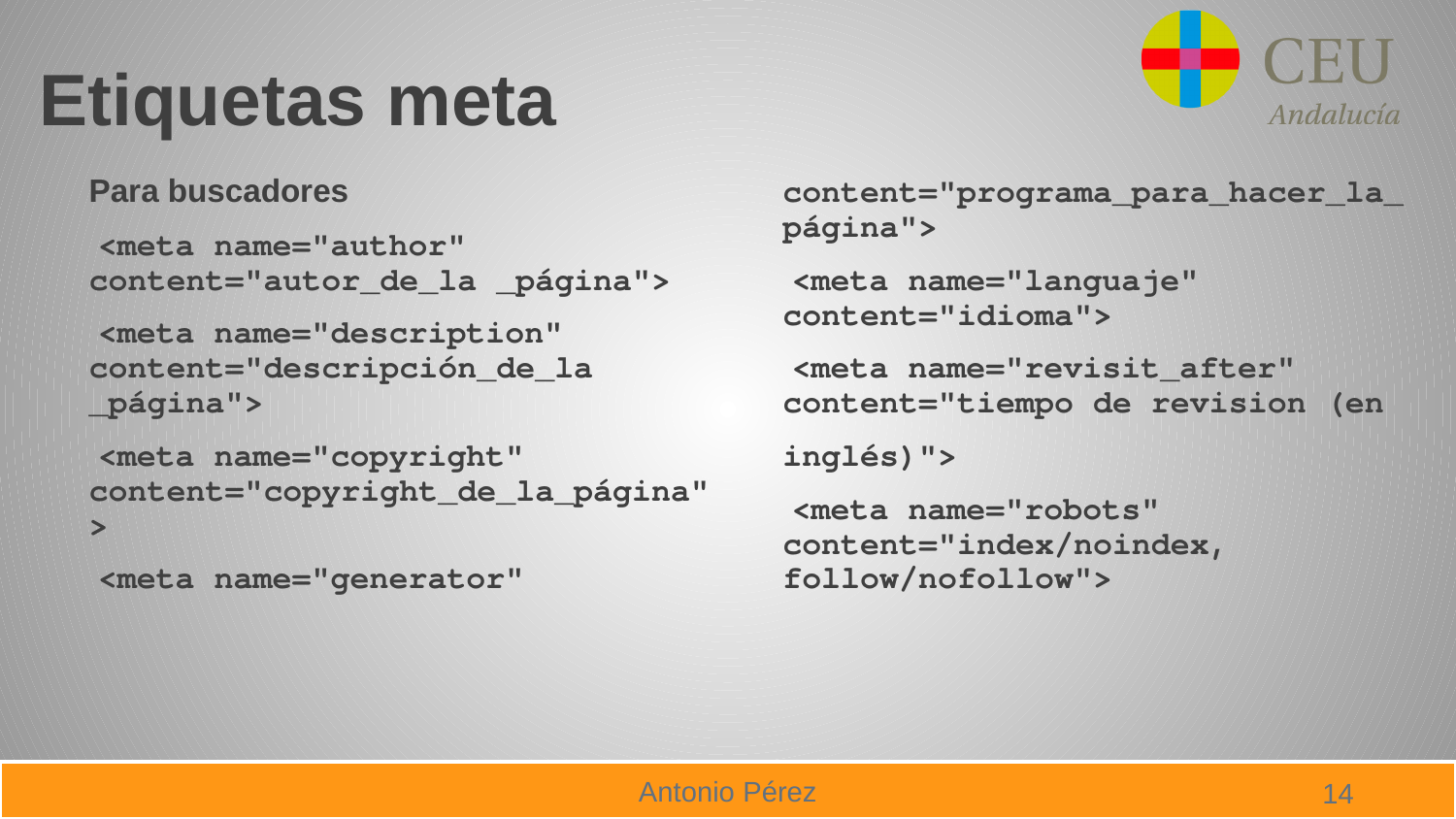

# Etiquetas meta
Para buscadores
 <meta name="author" content="autor_de_la _página">
 <meta name="description" content="descripción_de_la _página">
 <meta name="copyright" content="copyright_de_la_página">
 <meta name="generator"
content="programa_para_hacer_la_página">
 <meta name="languaje" content="idioma">
 <meta name="revisit_after" content="tiempo de revision (en
inglés)">
 <meta name="robots" content="index/noindex, follow/nofollow">